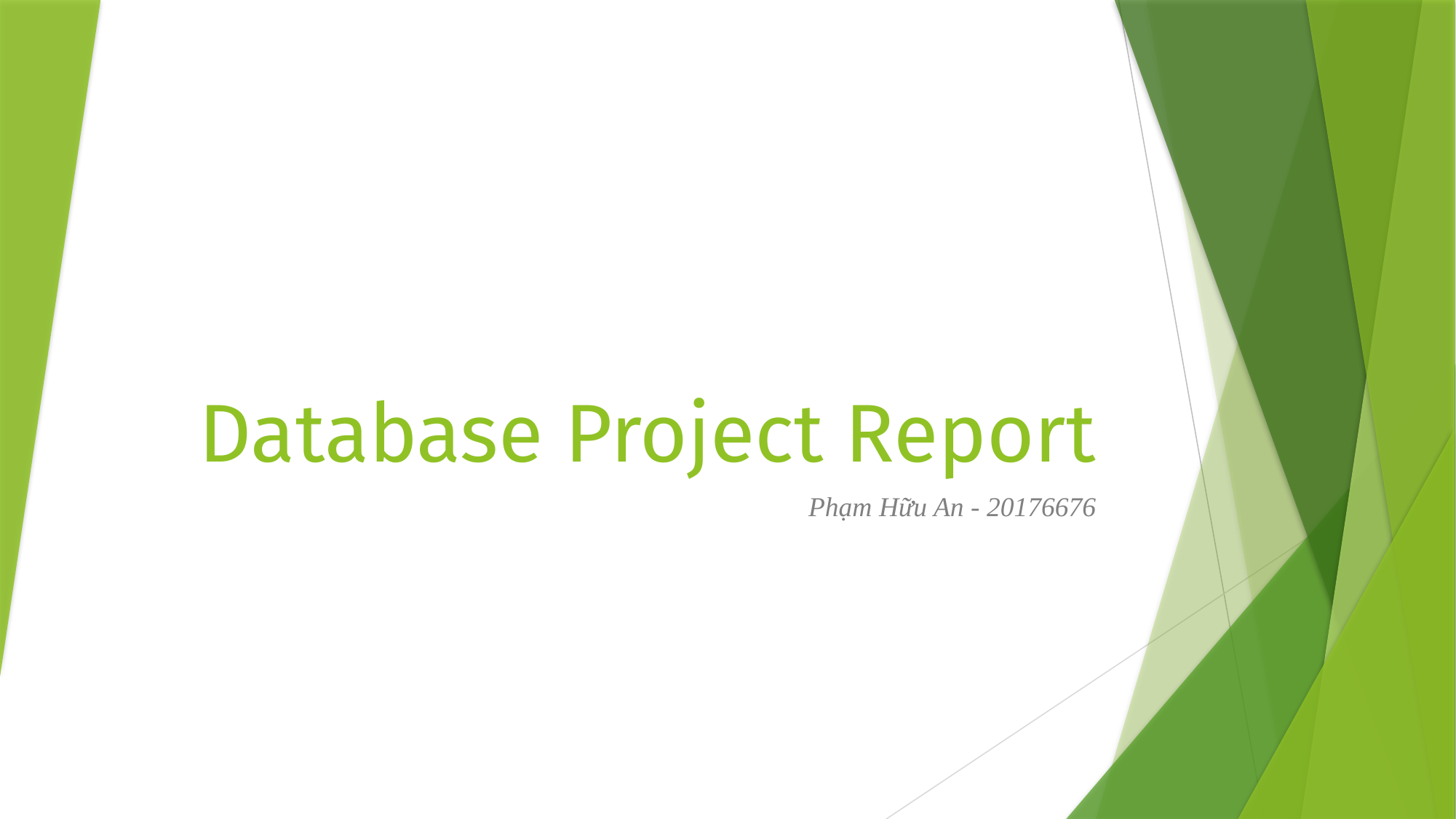

# Database Project Report
Phạm Hữu An - 20176676